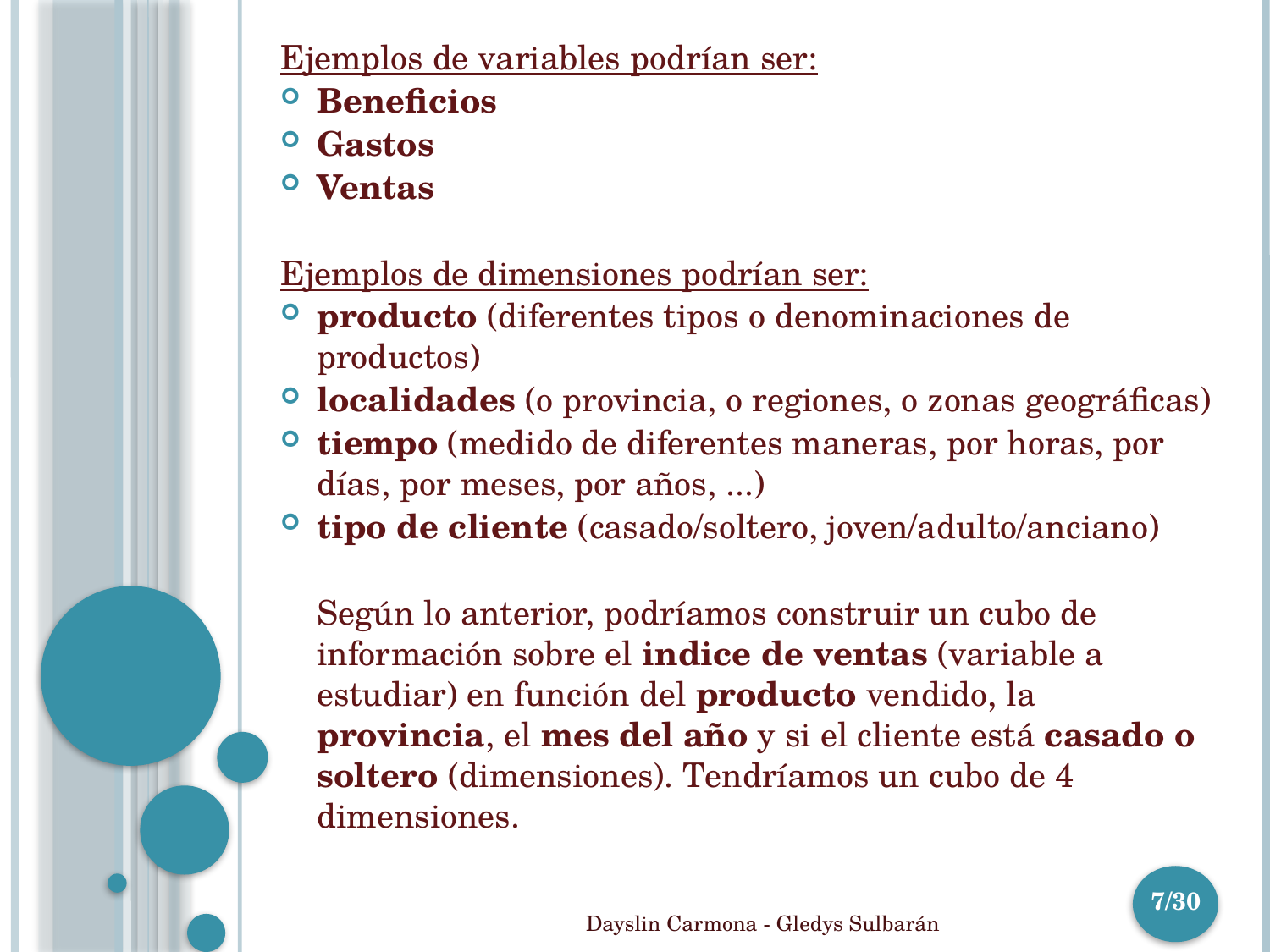

Ejemplos de variables podrían ser:
Beneficios
Gastos
Ventas

Ejemplos de dimensiones podrían ser:
producto (diferentes tipos o denominaciones de productos)
localidades (o provincia, o regiones, o zonas geográficas)
tiempo (medido de diferentes maneras, por horas, por días, por meses, por años, ...)
tipo de cliente (casado/soltero, joven/adulto/anciano)

  	Según lo anterior, podríamos construir un cubo de información sobre el indice de ventas (variable a estudiar) en función del producto vendido, la provincia, el mes del año y si el cliente está casado o soltero (dimensiones). Tendríamos un cubo de 4 dimensiones.

7/30
Dayslin Carmona - Gledys Sulbarán